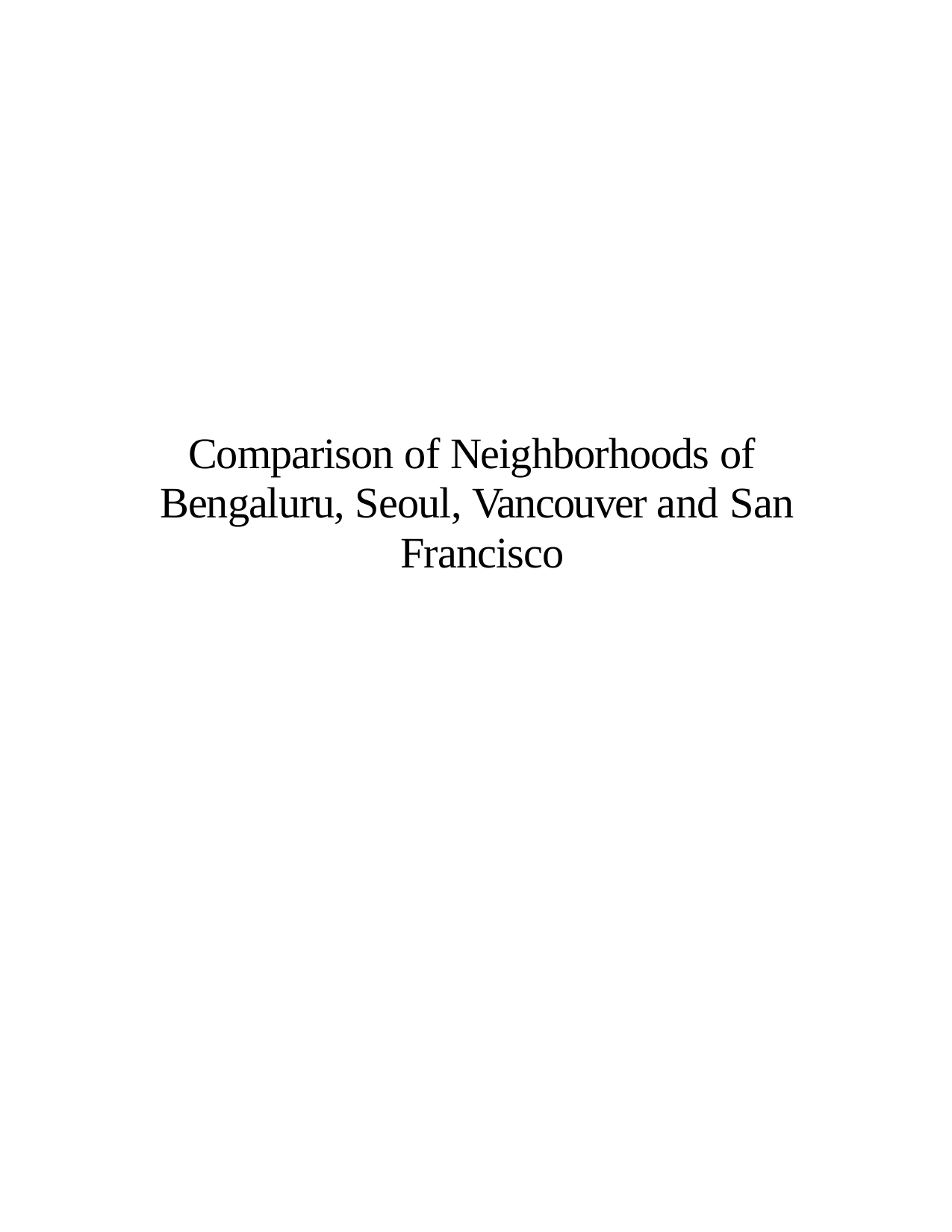

# Comparison of Neighborhoods of  Bengaluru, Seoul, Vancouver and San  Francisco